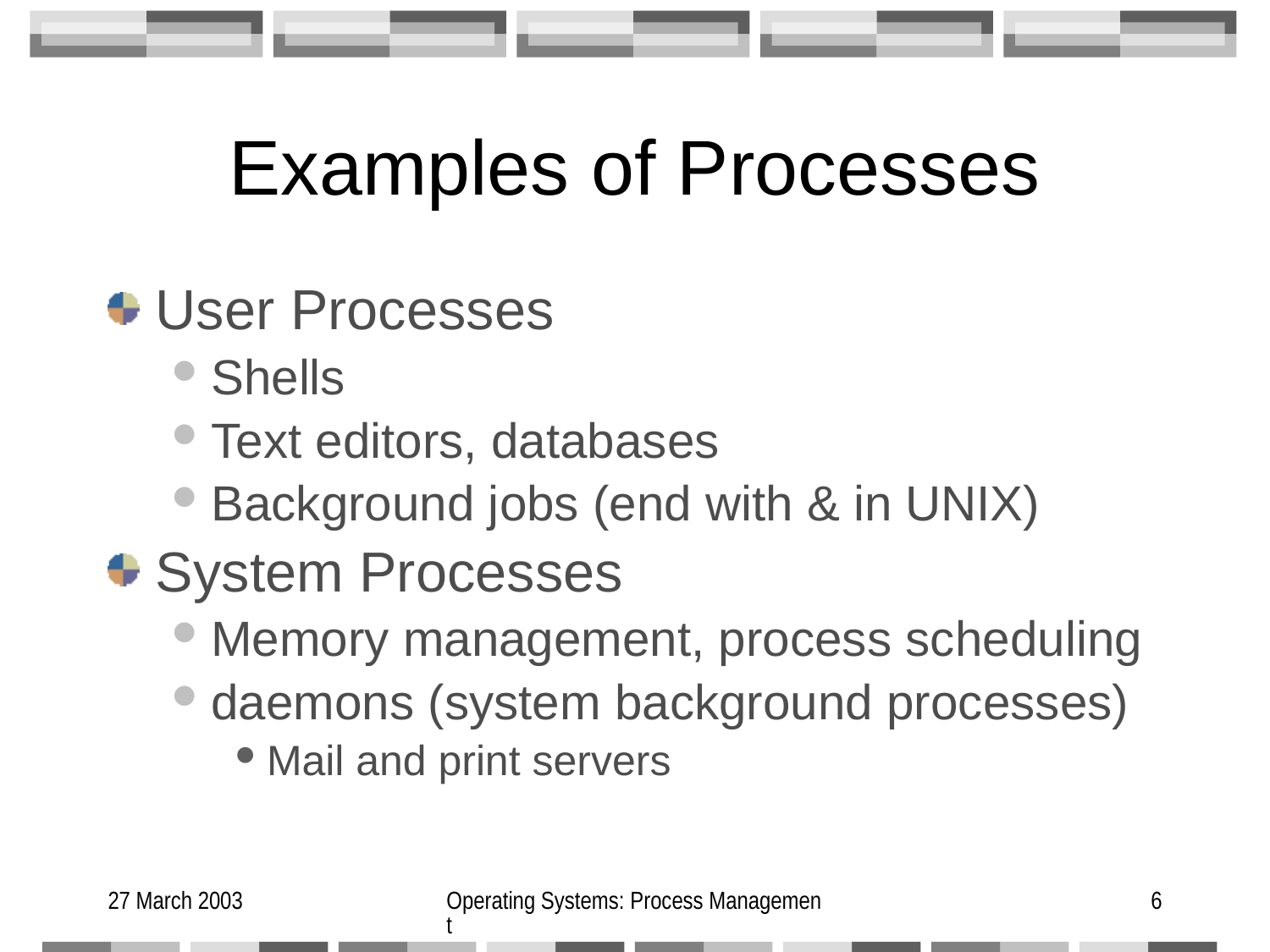

# Examples of Processes
User Processes
Shells
Text editors, databases
Background jobs (end with & in UNIX)
System Processes
Memory management, process scheduling
daemons (system background processes)
Mail and print servers
27 March 2003
Operating Systems: Process Management
6